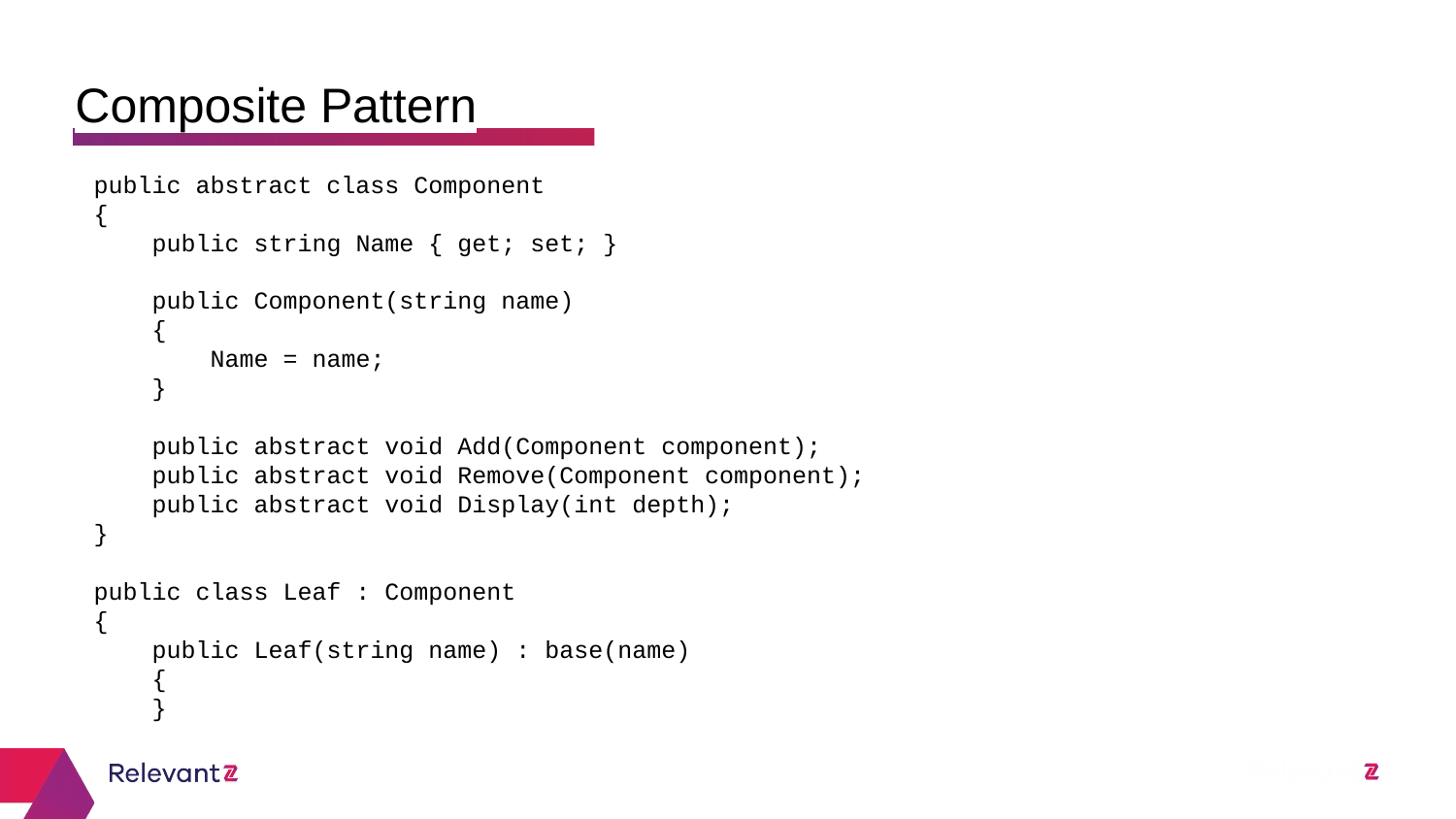

Composite Pattern
public abstract class Component
{
    public string Name { get; set; }

    public Component(string name)
    {
        Name = name;
    }

    public abstract void Add(Component component);
    public abstract void Remove(Component component);
    public abstract void Display(int depth);
}

public class Leaf : Component
{
    public Leaf(string name) : base(name)
    {
    }